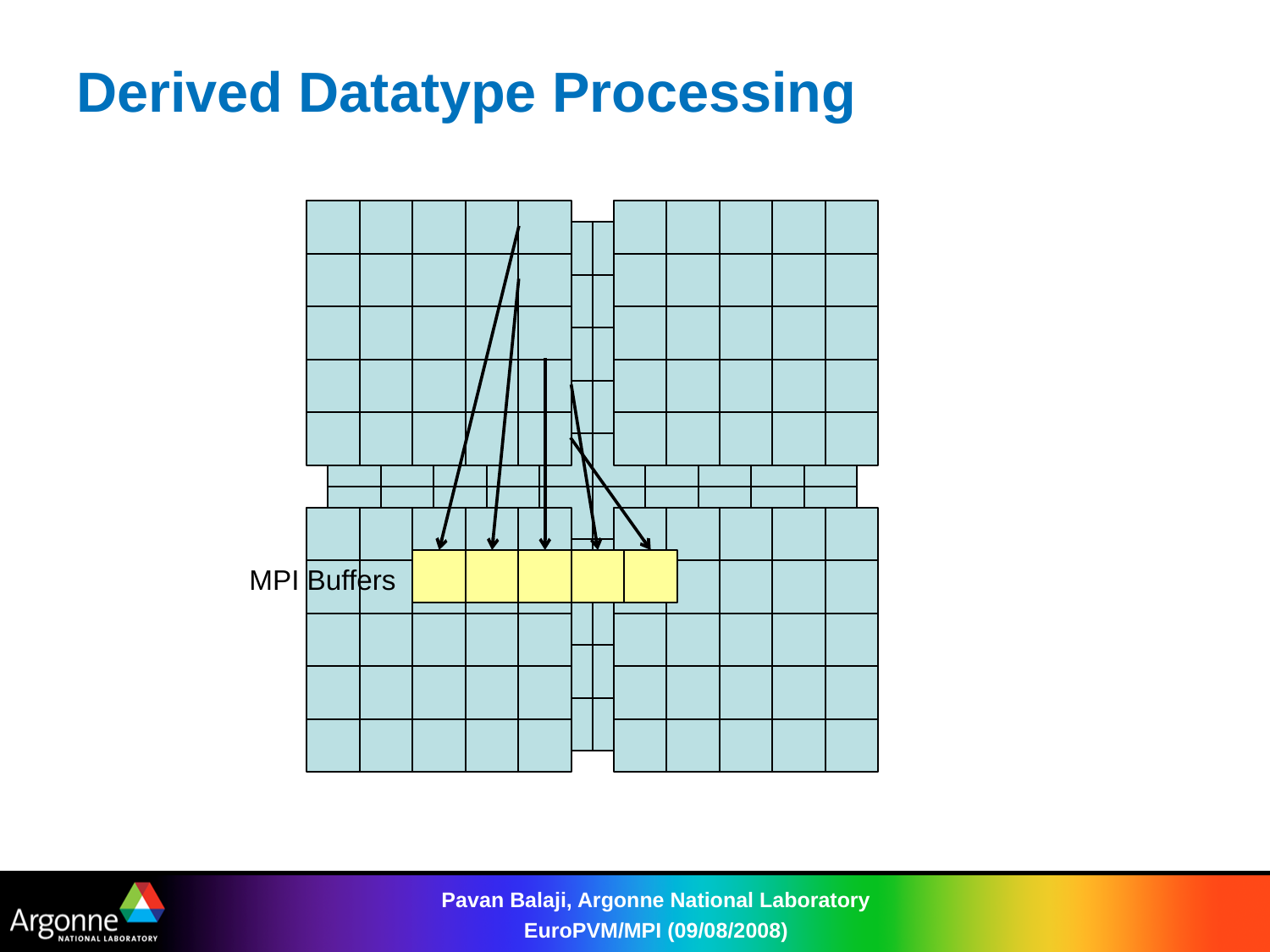

# Derived Datatype Processing

MPI Buffers

Pavan Balaji, Argonne National Laboratory EuroPVM/MPI (09/08/2008)